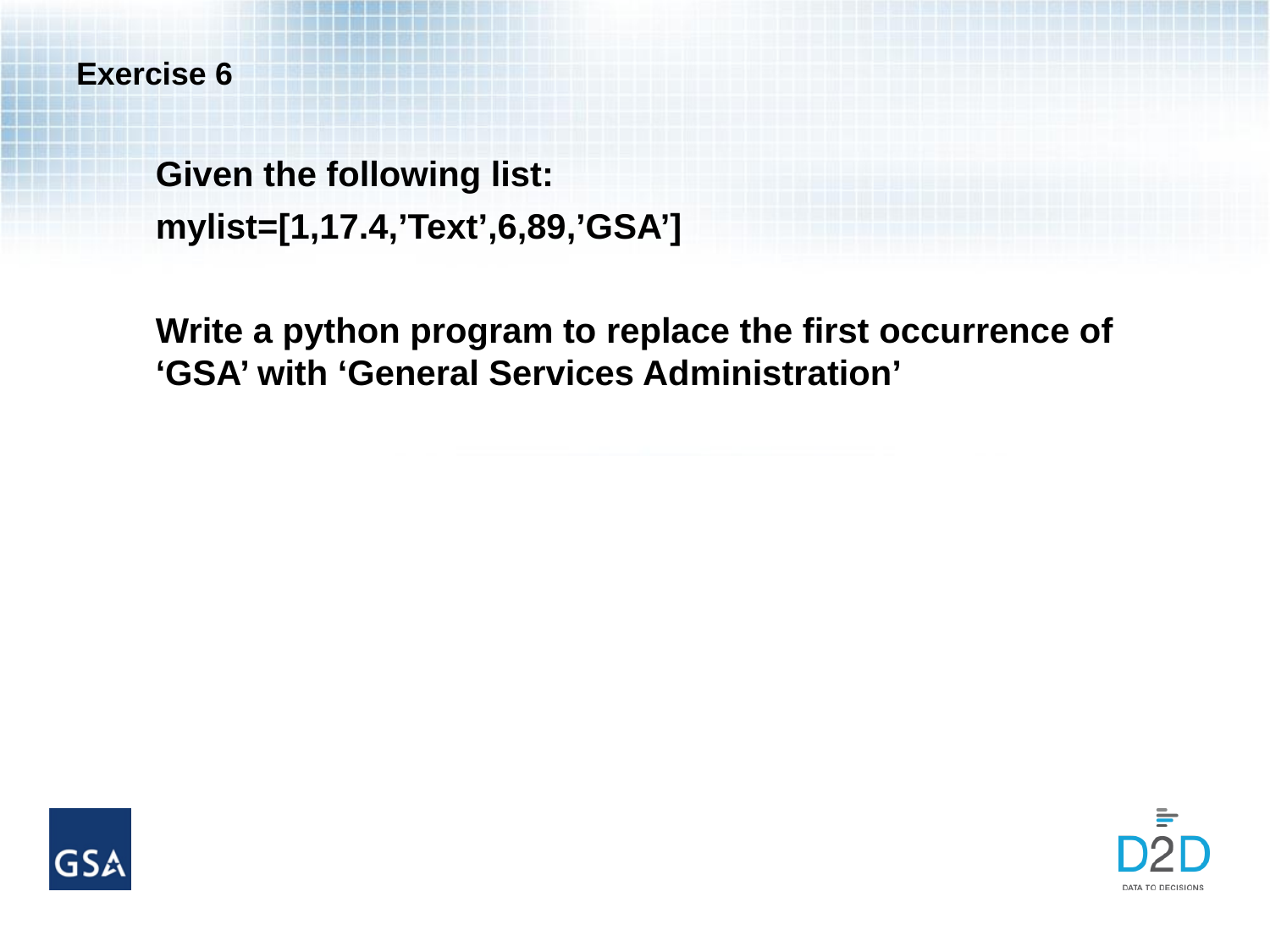

# Exercise 6
Given the following list:
mylist=[1,17.4,’Text’,6,89,’GSA’]

Write a python program to replace the first occurrence of ‘GSA’ with ‘General Services Administration’